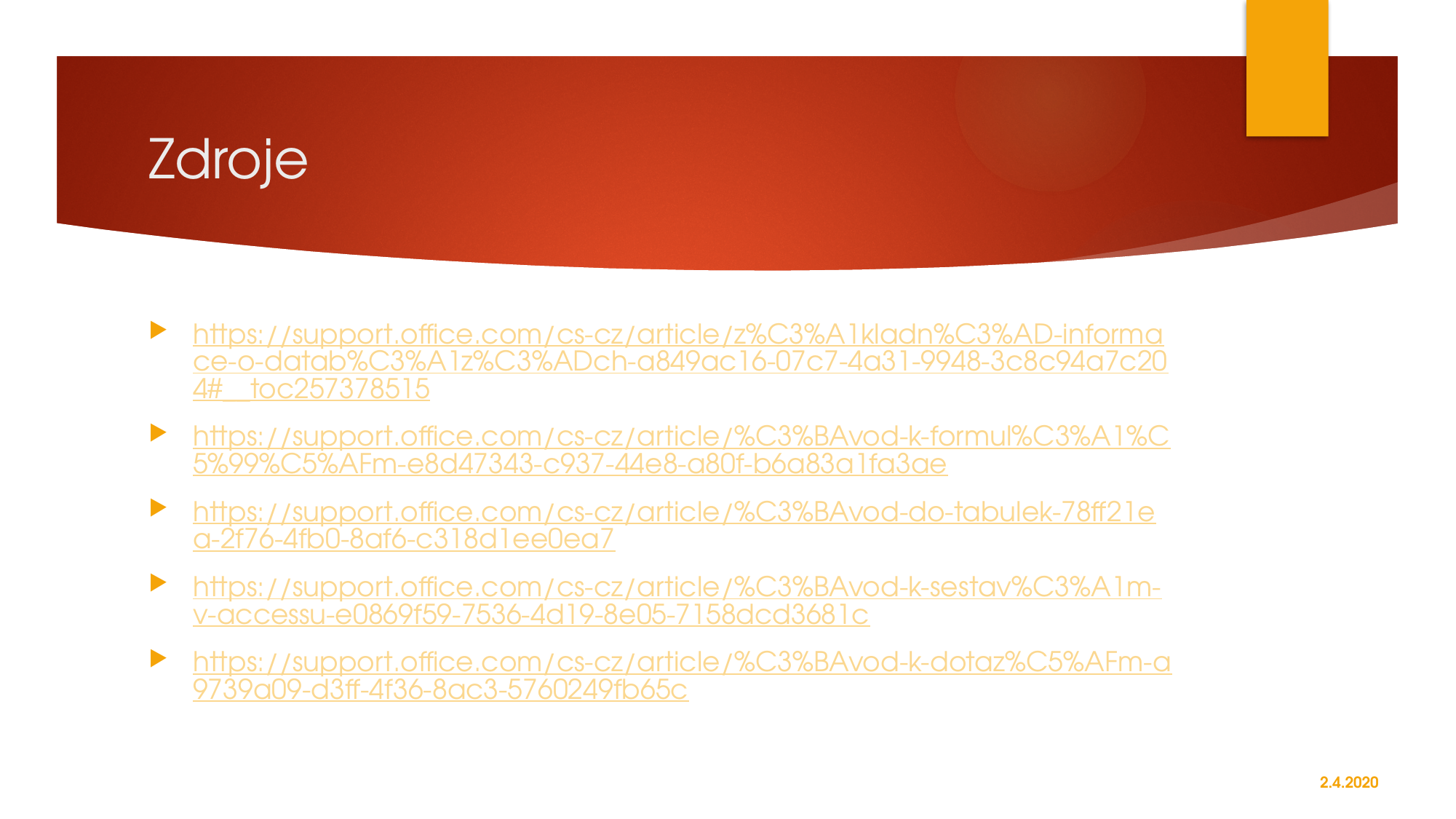

# Zdroje
https://support.office.com/cs-cz/article/z%C3%A1kladn%C3%AD-informace-o-datab%C3%A1z%C3%ADch-a849ac16-07c7-4a31-9948-3c8c94a7c204#__toc257378515
https://support.office.com/cs-cz/article/%C3%BAvod-k-formul%C3%A1%C5%99%C5%AFm-e8d47343-c937-44e8-a80f-b6a83a1fa3ae
https://support.office.com/cs-cz/article/%C3%BAvod-do-tabulek-78ff21ea-2f76-4fb0-8af6-c318d1ee0ea7
https://support.office.com/cs-cz/article/%C3%BAvod-k-sestav%C3%A1m-v-accessu-e0869f59-7536-4d19-8e05-7158dcd3681c
https://support.office.com/cs-cz/article/%C3%BAvod-k-dotaz%C5%AFm-a9739a09-d3ff-4f36-8ac3-5760249fb65c
2.4.2020